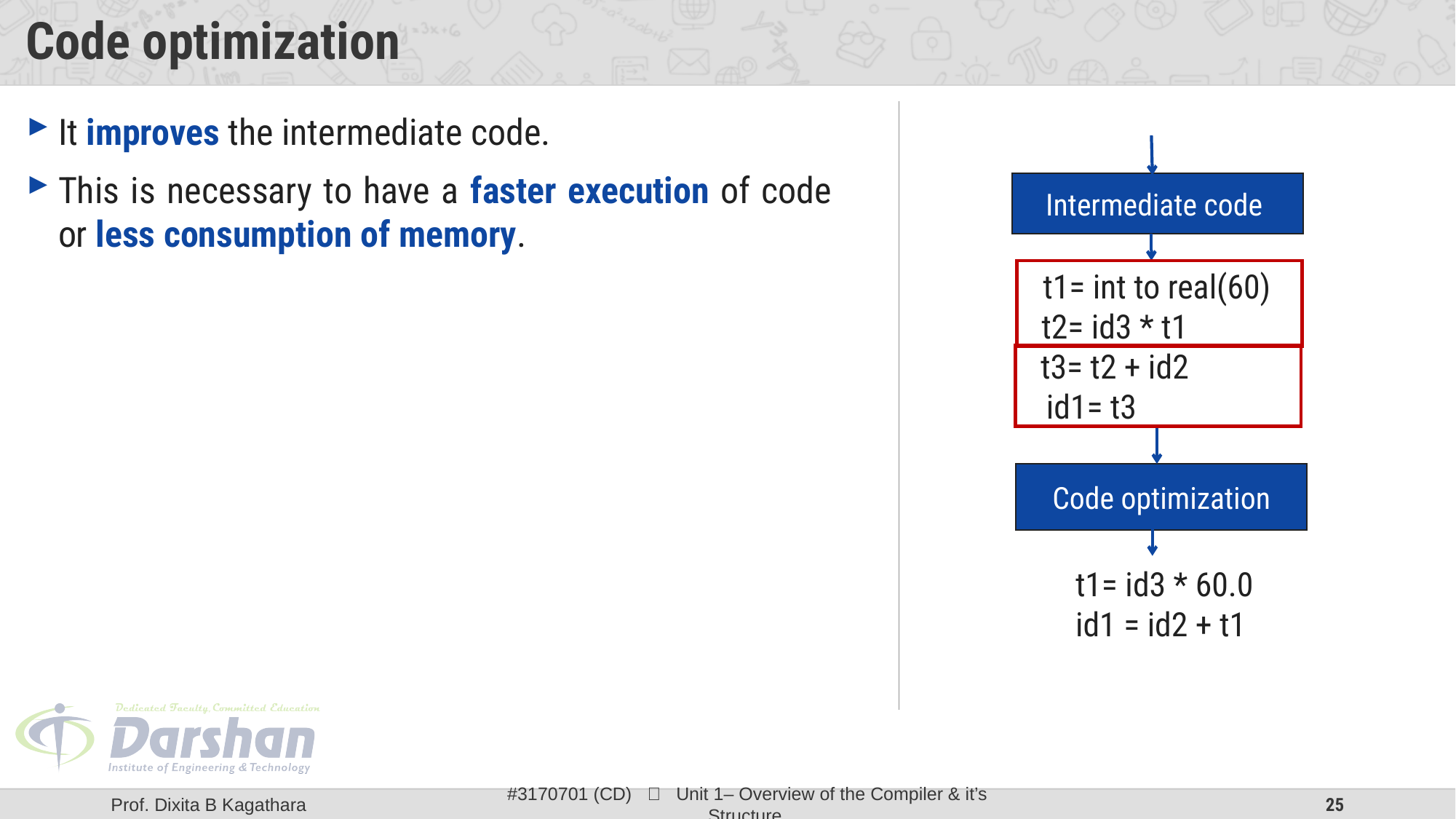

# Code optimization
It improves the intermediate code.
This is necessary to have a faster execution of code or less consumption of memory.

Intermediate code
	           t1= int to real(60)
	t2= id3 * t1
	t3= t2 + id2
		id1= t3

 Code optimization
		t1= id3 * 60.0
		id1 = id2 + t1